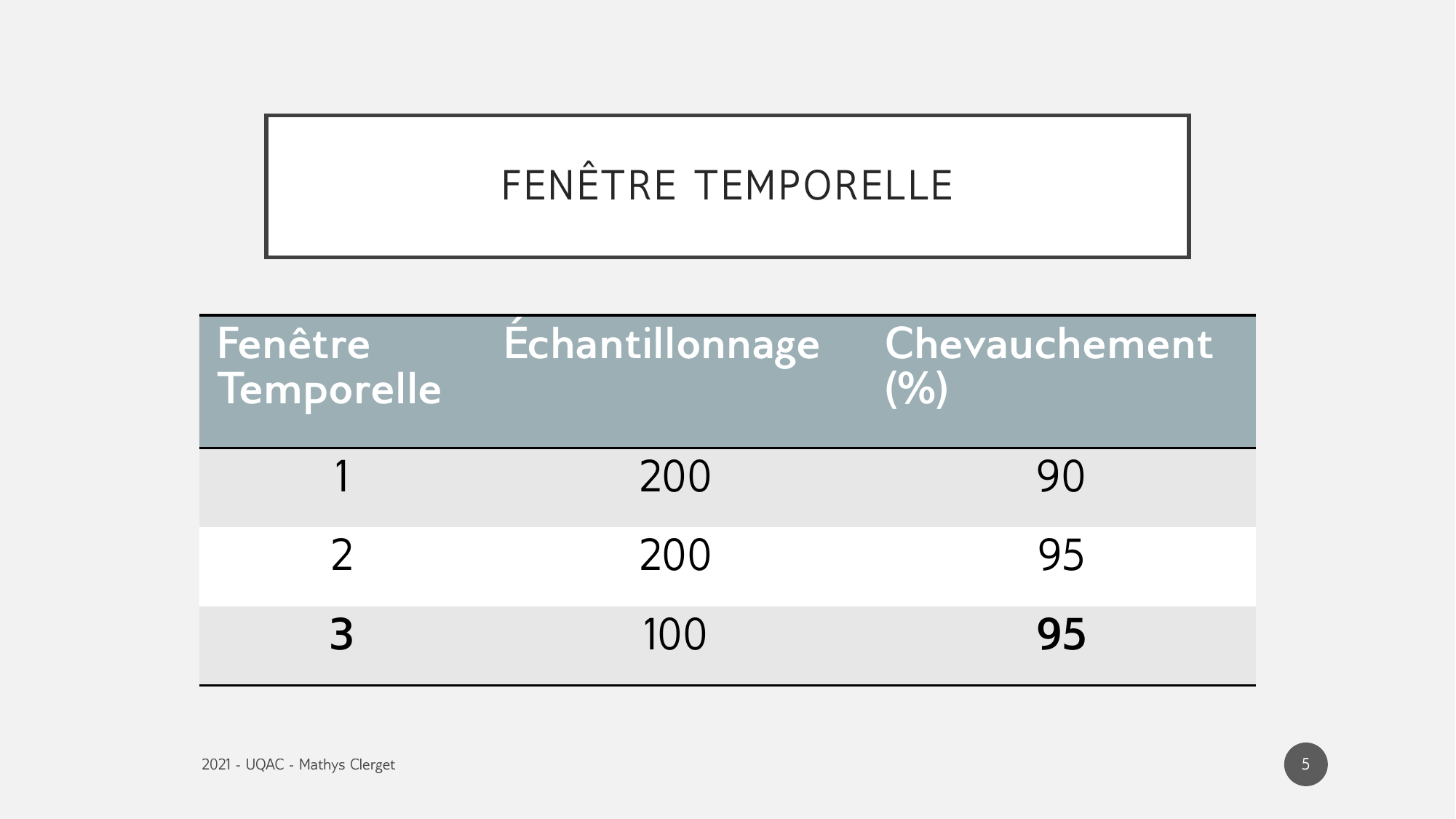

# Fenêtre temporelle
| Fenêtre Temporelle | Échantillonnage | Chevauchement (%) |
| --- | --- | --- |
| 1 | 200 | 90 |
| 2 | 200 | 95 |
| 3 | 100 | 95 |
5
2021 - UQAC - Mathys Clerget